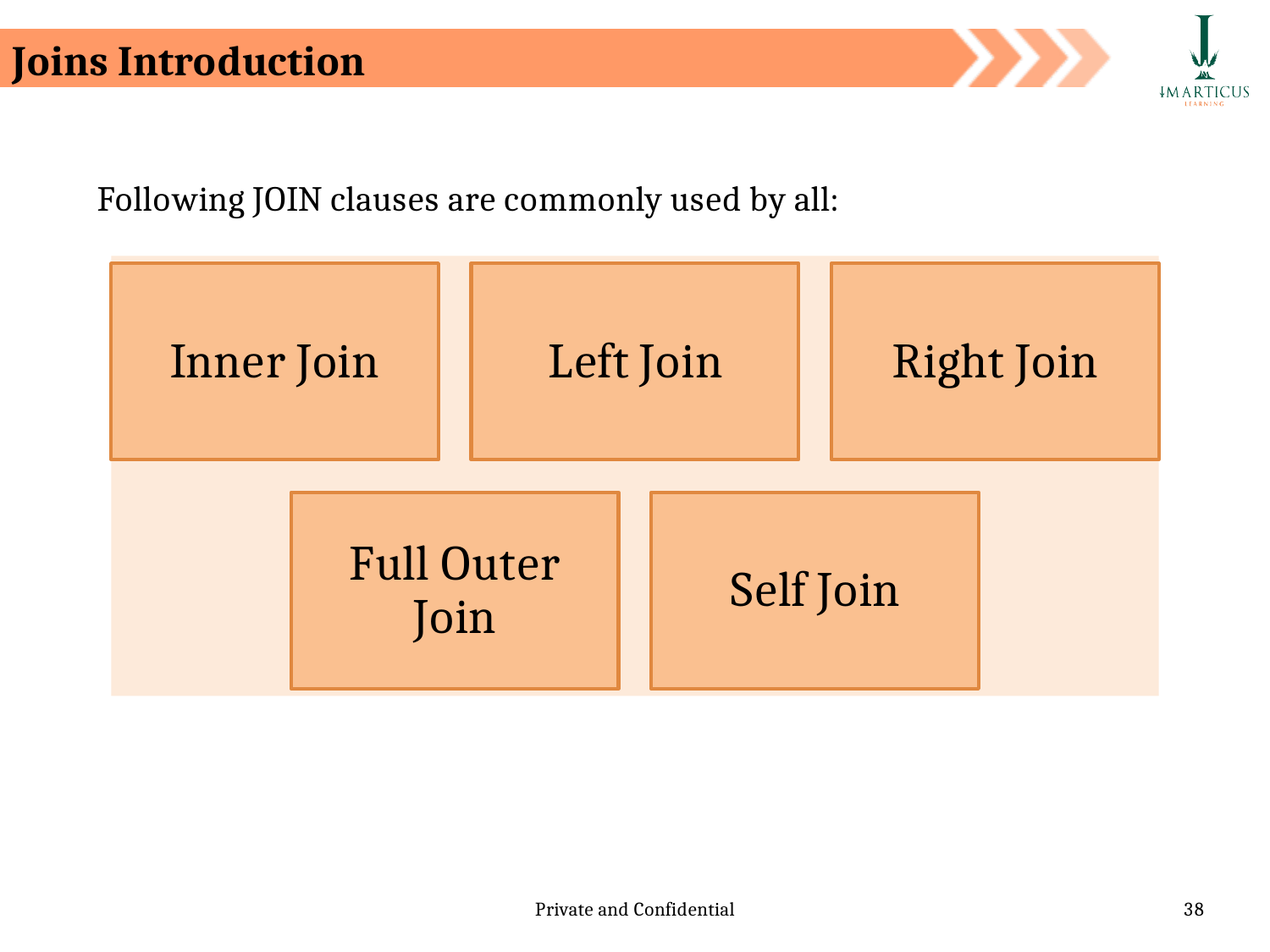

Joins Introduction

Following JOIN clauses are commonly used by all:
Inner Join
Left Join
Right Join
Full Outer Join
Self Join